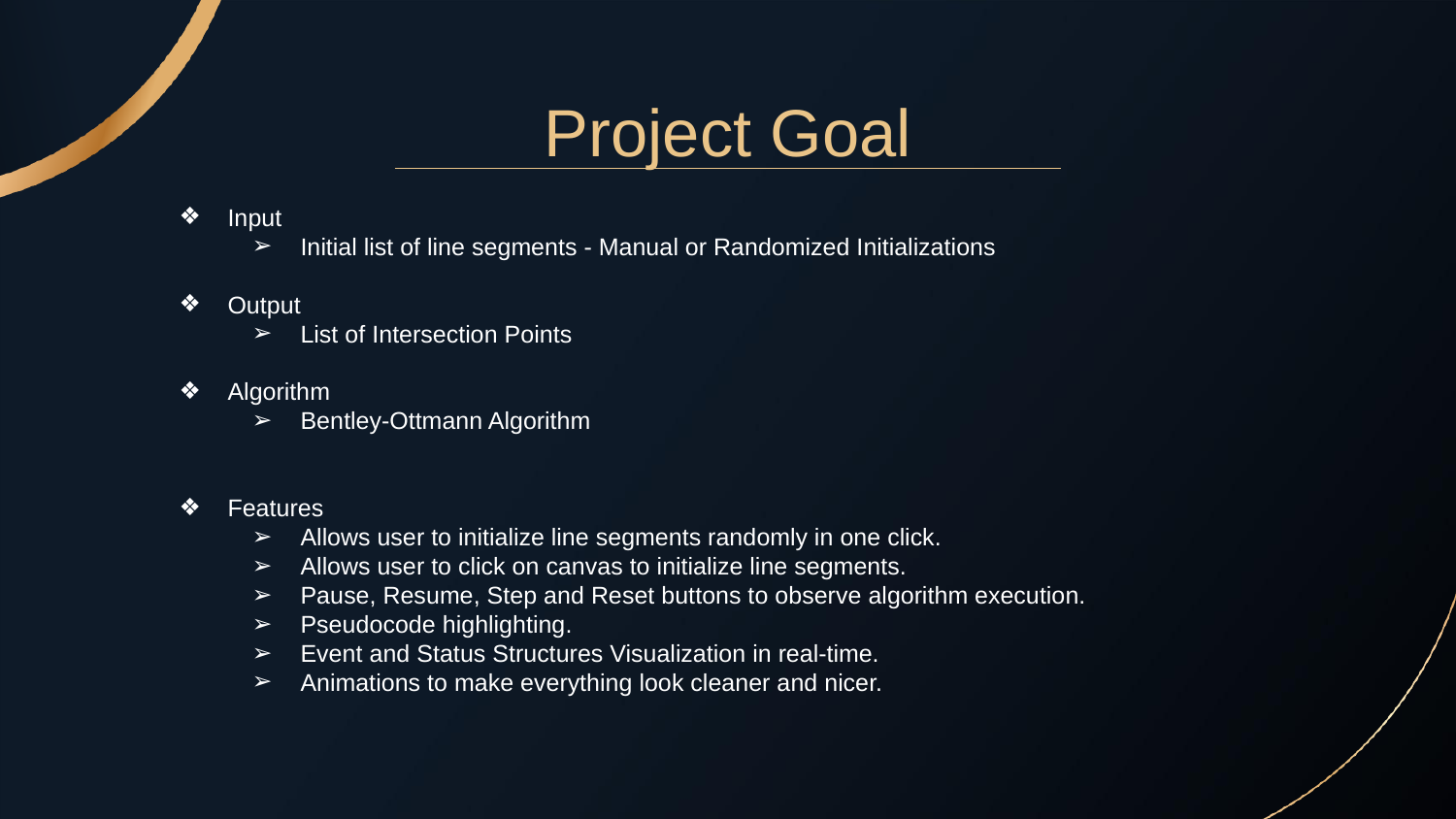

# Project Goal
Input
Initial list of line segments - Manual or Randomized Initializations

Output
List of Intersection Points

Algorithm
Bentley-Ottmann Algorithm

Features
Allows user to initialize line segments randomly in one click.
Allows user to click on canvas to initialize line segments.
Pause, Resume, Step and Reset buttons to observe algorithm execution.
Pseudocode highlighting.
Event and Status Structures Visualization in real-time.
Animations to make everything look cleaner and nicer.